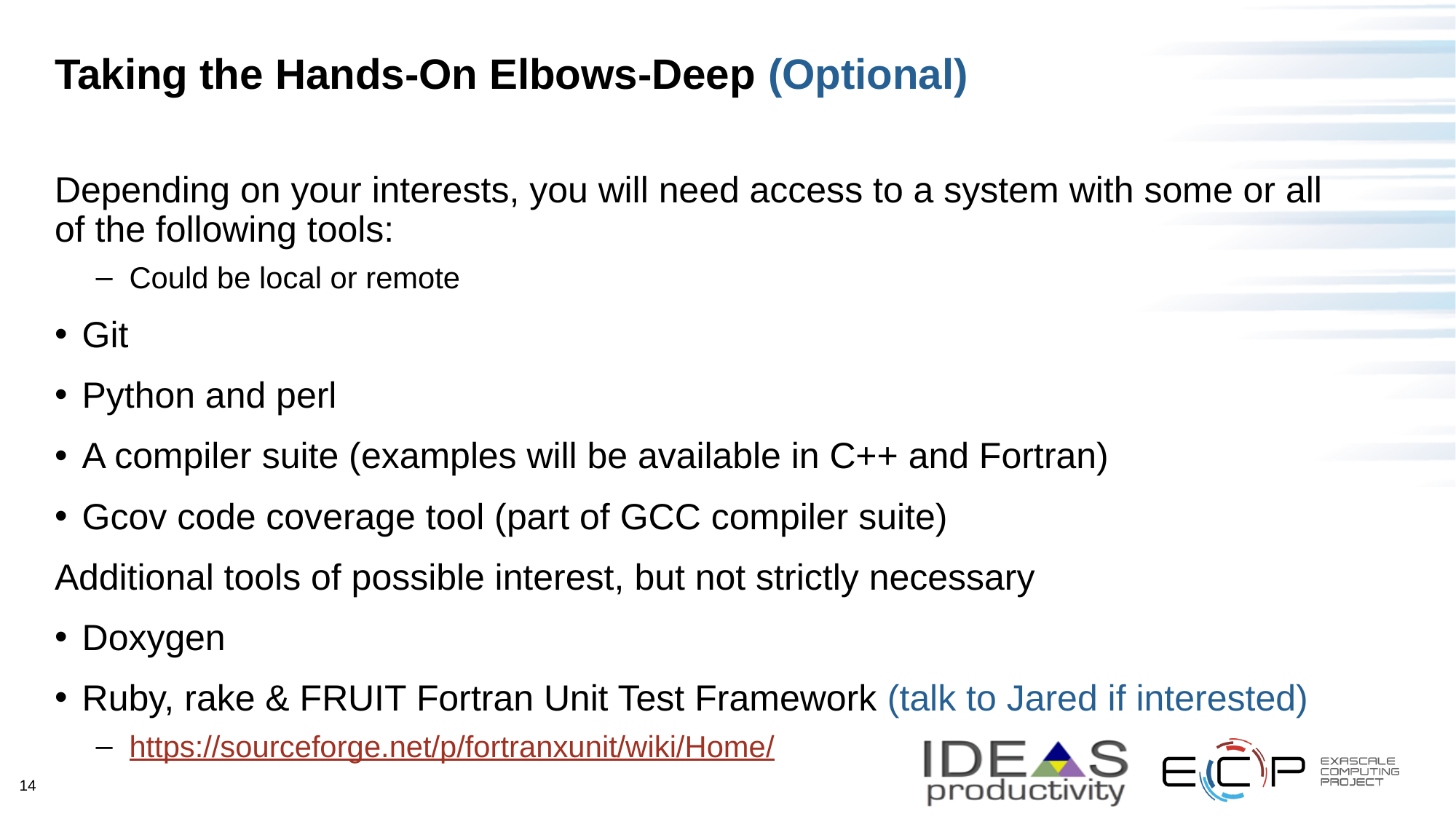

# Taking the Hands-On Elbows-Deep (Optional)
Depending on your interests, you will need access to a system with some or all of the following tools:
Could be local or remote
Git
Python and perl
A compiler suite (examples will be available in C++ and Fortran)
Gcov code coverage tool (part of GCC compiler suite)
Additional tools of possible interest, but not strictly necessary
Doxygen
Ruby, rake & FRUIT Fortran Unit Test Framework (talk to Jared if interested)
https://sourceforge.net/p/fortranxunit/wiki/Home/